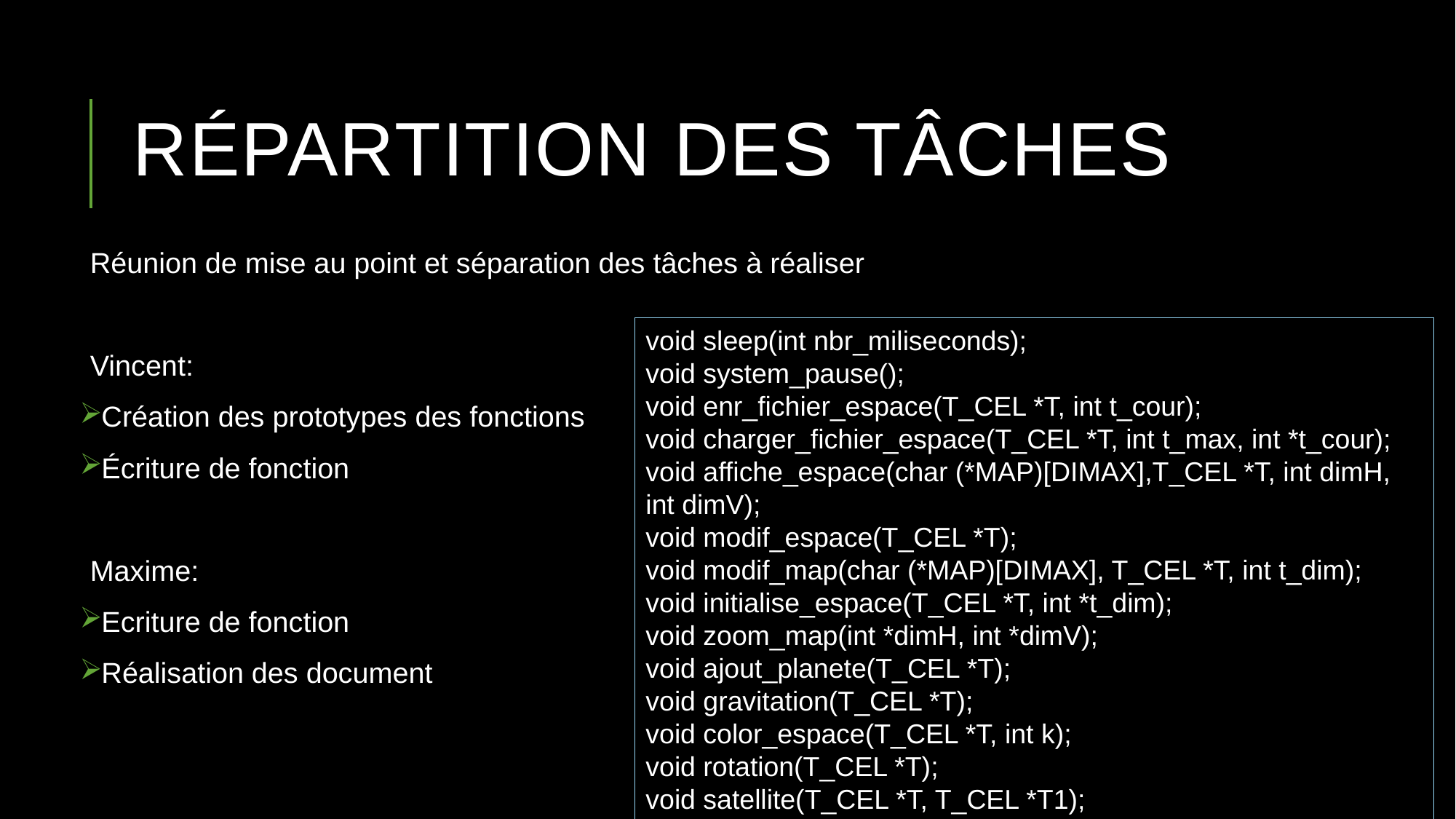

# Répartition des tâches
Réunion de mise au point et séparation des tâches à réaliser

Vincent:
Création des prototypes des fonctions
Écriture de fonction

Maxime:
Ecriture de fonction
Réalisation des document
void sleep(int nbr_miliseconds);
void system_pause();
void enr_fichier_espace(T_CEL *T, int t_cour);
void charger_fichier_espace(T_CEL *T, int t_max, int *t_cour);
void affiche_espace(char (*MAP)[DIMAX],T_CEL *T, int dimH, int dimV);
void modif_espace(T_CEL *T);
void modif_map(char (*MAP)[DIMAX], T_CEL *T, int t_dim);
void initialise_espace(T_CEL *T, int *t_dim);
void zoom_map(int *dimH, int *dimV);
void ajout_planete(T_CEL *T);
void gravitation(T_CEL *T);
void color_espace(T_CEL *T, int k);
void rotation(T_CEL *T);
void satellite(T_CEL *T, T_CEL *T1);